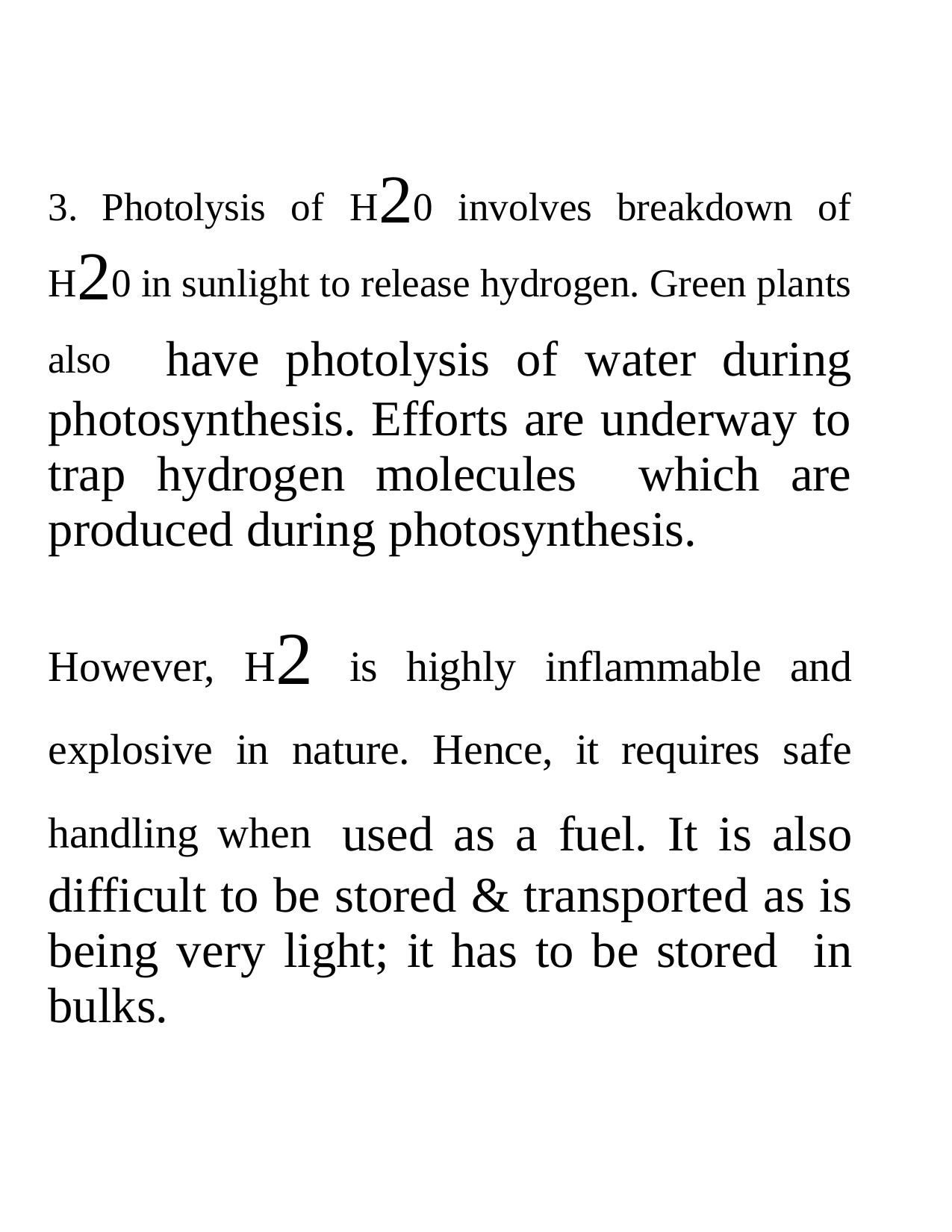

3. Photolysis of H20 involves breakdown of H20 in sunlight to release hydrogen. Green plants also  have photolysis of water during photosynthesis. Efforts are underway to trap hydrogen molecules  which are produced during photosynthesis.

However, H2 is highly inflammable and explosive in nature. Hence, it requires safe handling when  used as a fuel. It is also difficult to be stored & transported as is being very light; it has to be stored  in bulks.